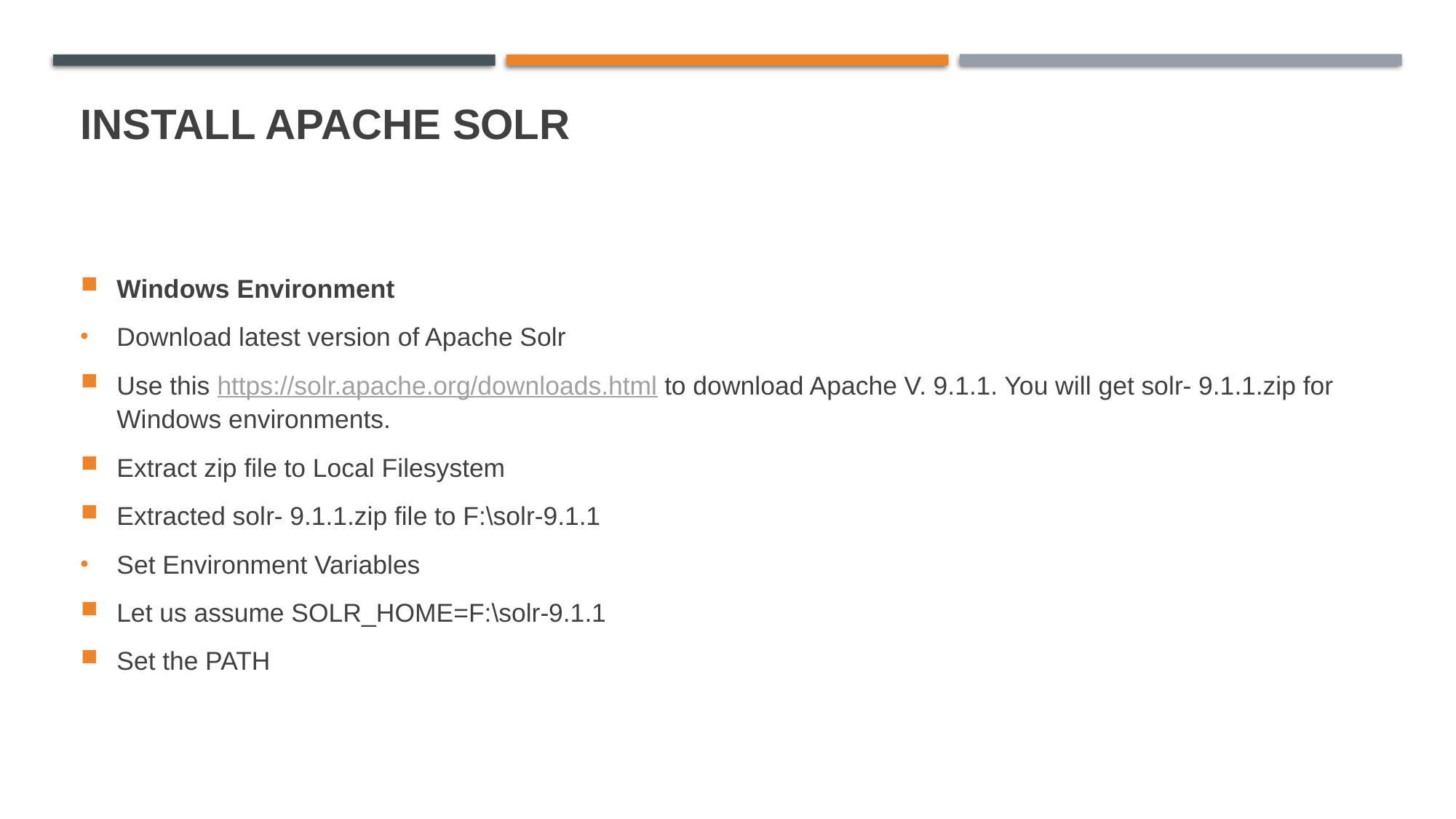

# Install APACHE solr
Windows Environment
Download latest version of Apache Solr
Use this https://solr.apache.org/downloads.html to download Apache V. 9.1.1. You will get solr- 9.1.1.zip for Windows environments.
Extract zip file to Local Filesystem
Extracted solr- 9.1.1.zip file to F:\solr-9.1.1
Set Environment Variables
Let us assume SOLR_HOME=F:\solr-9.1.1
Set the PATH